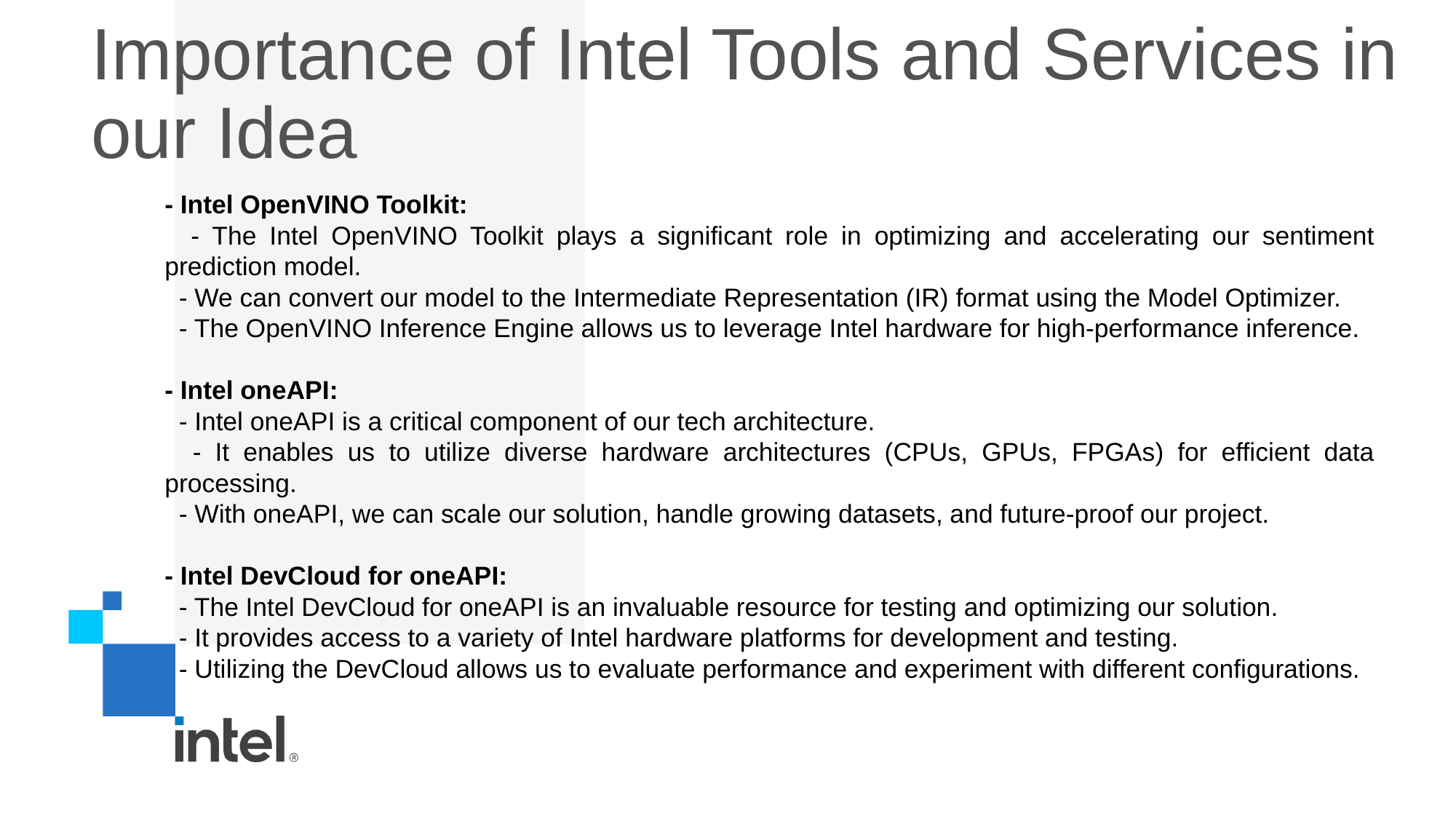

# Importance of Intel Tools and Services in our Idea

- Intel OpenVINO Toolkit:
  - The Intel OpenVINO Toolkit plays a significant role in optimizing and accelerating our sentiment prediction model.
  - We can convert our model to the Intermediate Representation (IR) format using the Model Optimizer.
  - The OpenVINO Inference Engine allows us to leverage Intel hardware for high-performance inference.

- Intel oneAPI:
  - Intel oneAPI is a critical component of our tech architecture.
  - It enables us to utilize diverse hardware architectures (CPUs, GPUs, FPGAs) for efficient data processing.
  - With oneAPI, we can scale our solution, handle growing datasets, and future-proof our project.

- Intel DevCloud for oneAPI:
  - The Intel DevCloud for oneAPI is an invaluable resource for testing and optimizing our solution.
  - It provides access to a variety of Intel hardware platforms for development and testing.
  - Utilizing the DevCloud allows us to evaluate performance and experiment with different configurations.